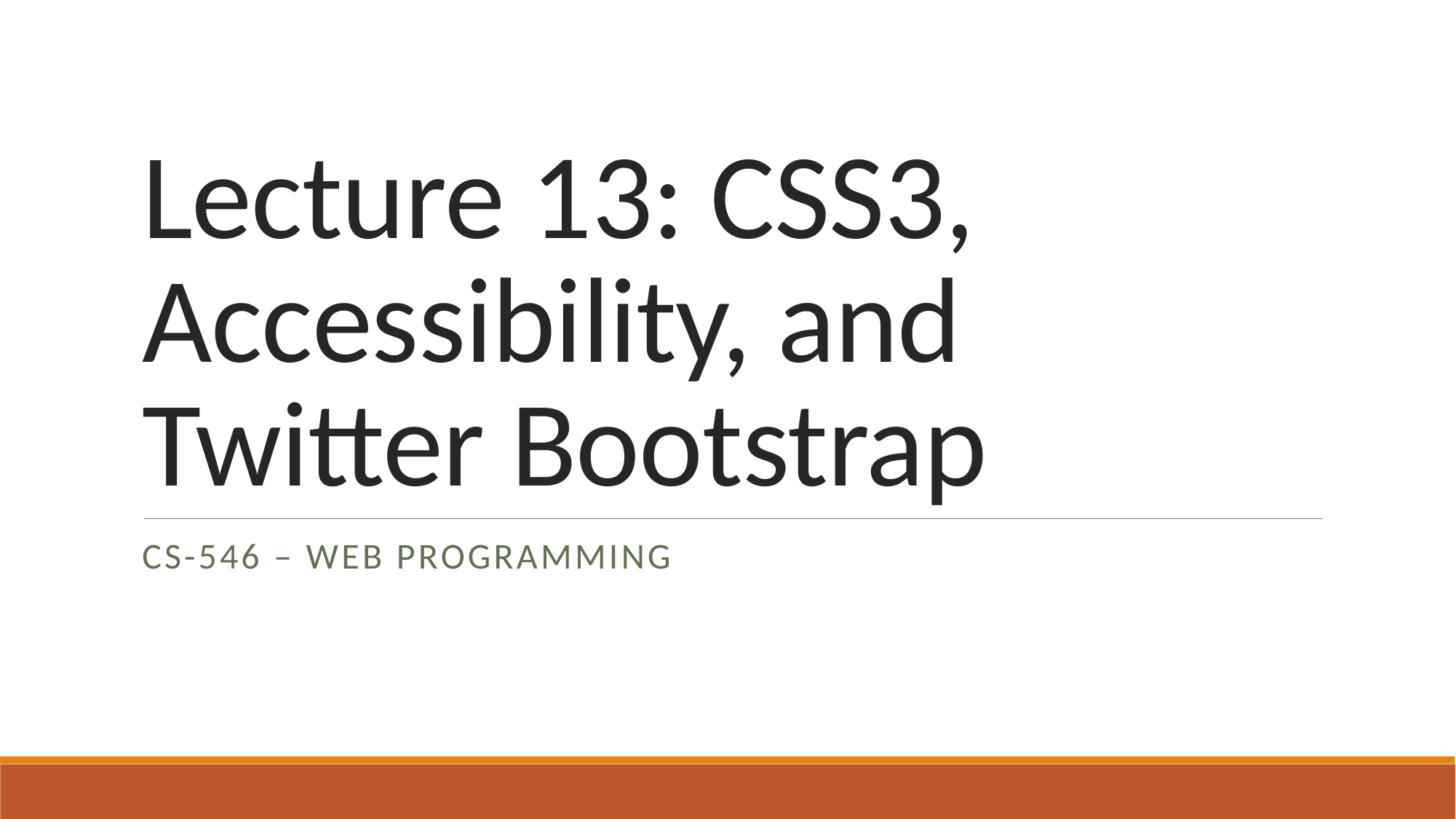

# Lecture 13: CSS3, Accessibility, and Twitter Bootstrap
CS-546 – Web Programming